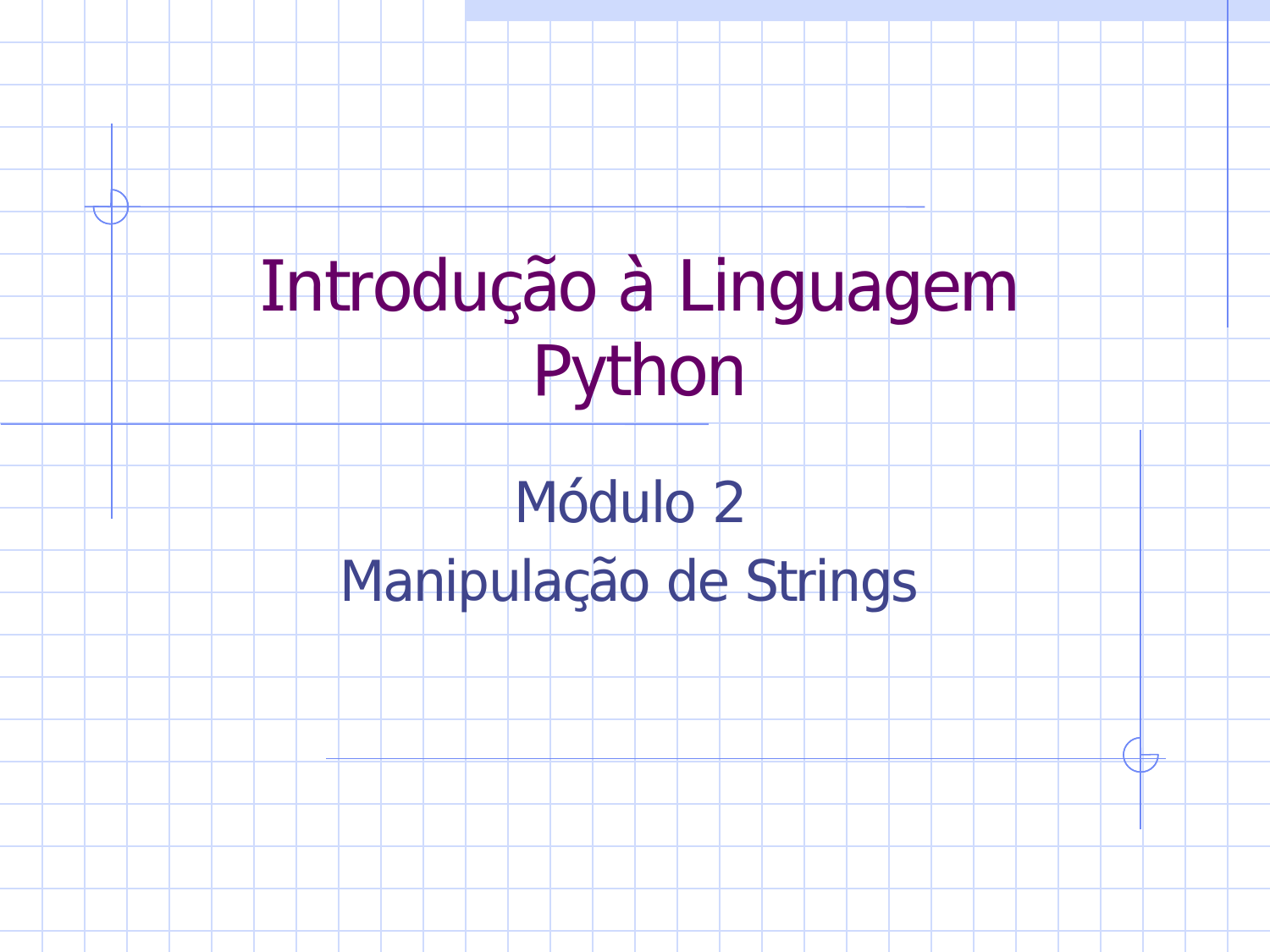

# Introdução à Linguagem Python
Módulo 2
Manipulação de Strings